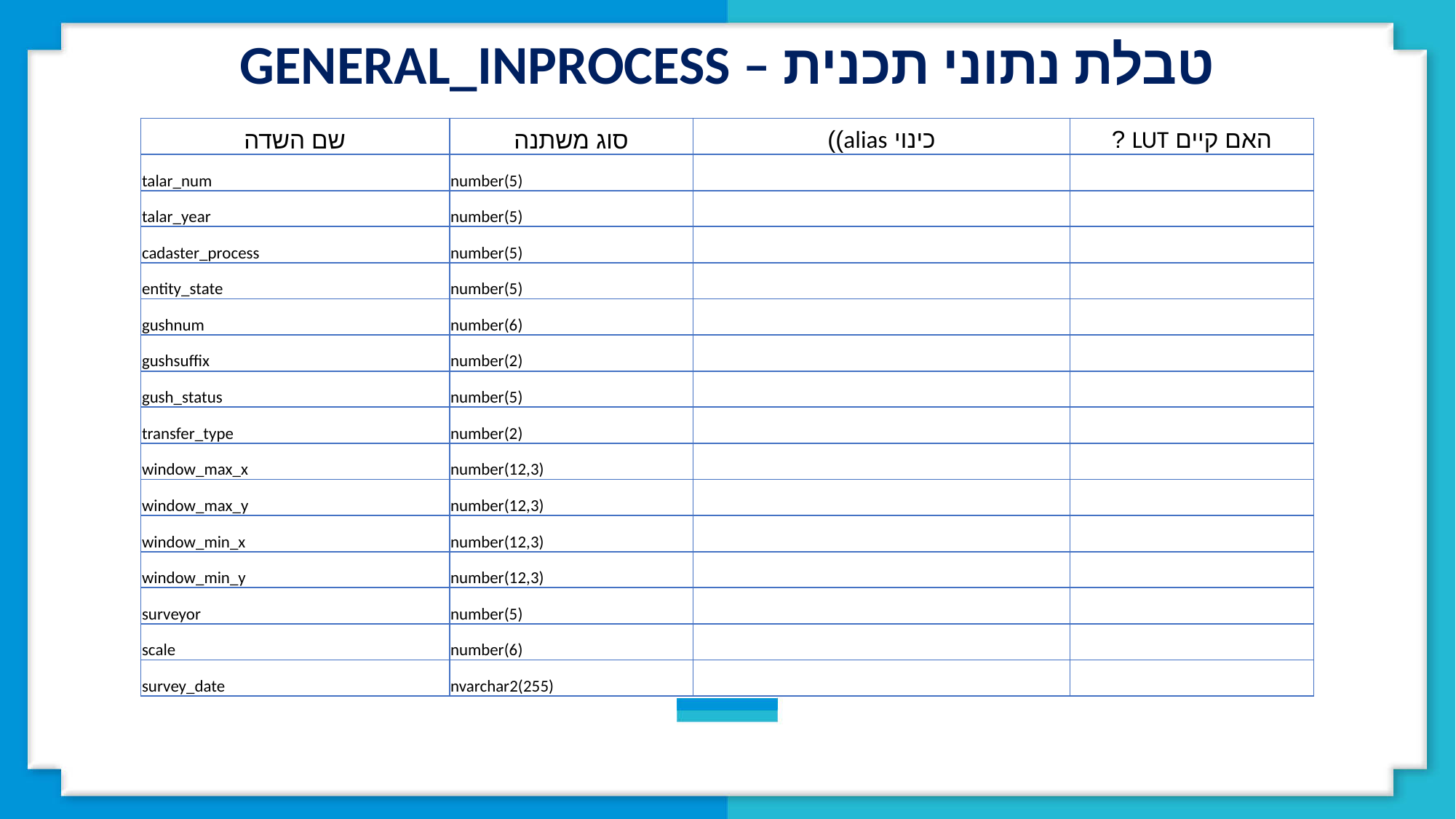

טבלת נתוני תכנית – GENERAL_INPROCESS
| שם השדה | סוג משתנה | כינוי alias)) | האם קיים LUT ? |
| --- | --- | --- | --- |
| talar\_num | number(5) |  |  |
| talar\_year | number(5) |  |  |
| cadaster\_process | number(5) |  |  |
| entity\_state | number(5) |  |  |
| gushnum | number(6) |  |  |
| gushsuffix | number(2) |  |  |
| gush\_status | number(5) |  |  |
| transfer\_type | number(2) |  |  |
| window\_max\_x | number(12,3) |  |  |
| window\_max\_y | number(12,3) |  |  |
| window\_min\_x | number(12,3) |  |  |
| window\_min\_y | number(12,3) |  |  |
| surveyor | number(5) |  |  |
| scale | number(6) |  |  |
| survey\_date | nvarchar2(255) |  |  |